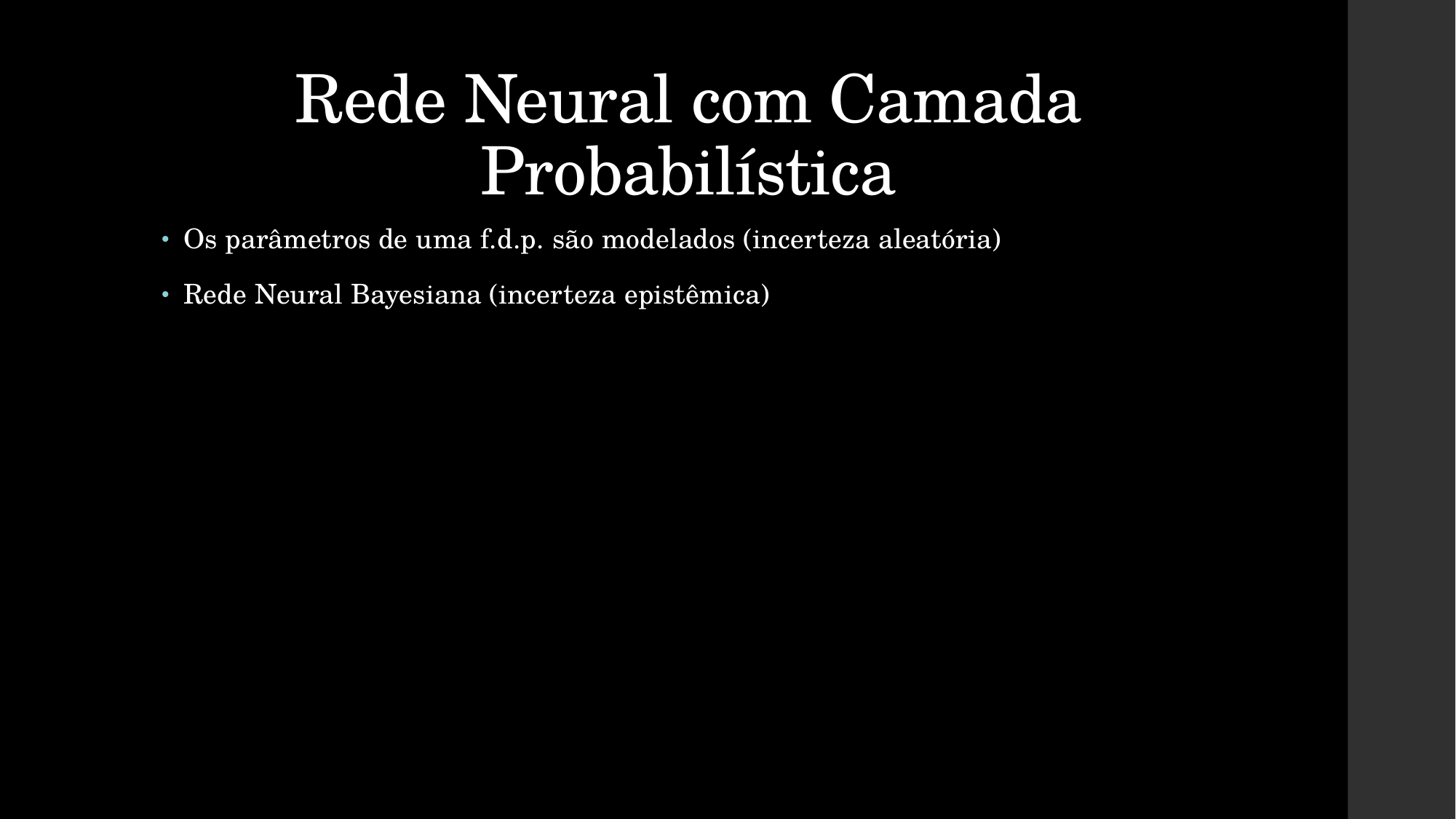

# Rede Neural com Camada Probabilística
Os parâmetros de uma f.d.p. são modelados (incerteza aleatória)
Rede Neural Bayesiana (incerteza epistêmica)